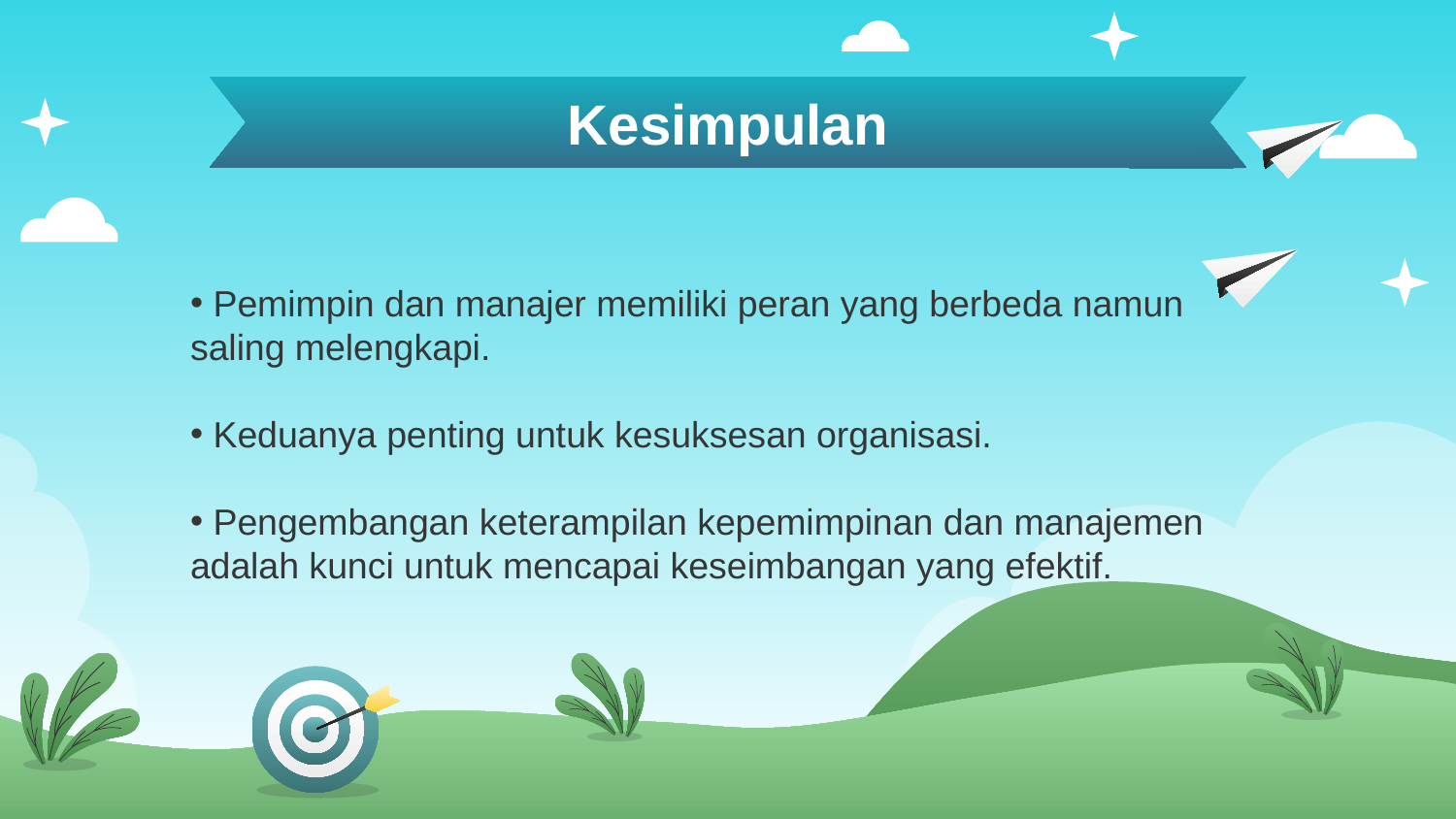

# Kesimpulan

 Pemimpin dan manajer memiliki peran yang berbeda namun saling melengkapi.

 Keduanya penting untuk kesuksesan organisasi.

 Pengembangan keterampilan kepemimpinan dan manajemen adalah kunci untuk mencapai keseimbangan yang efektif.